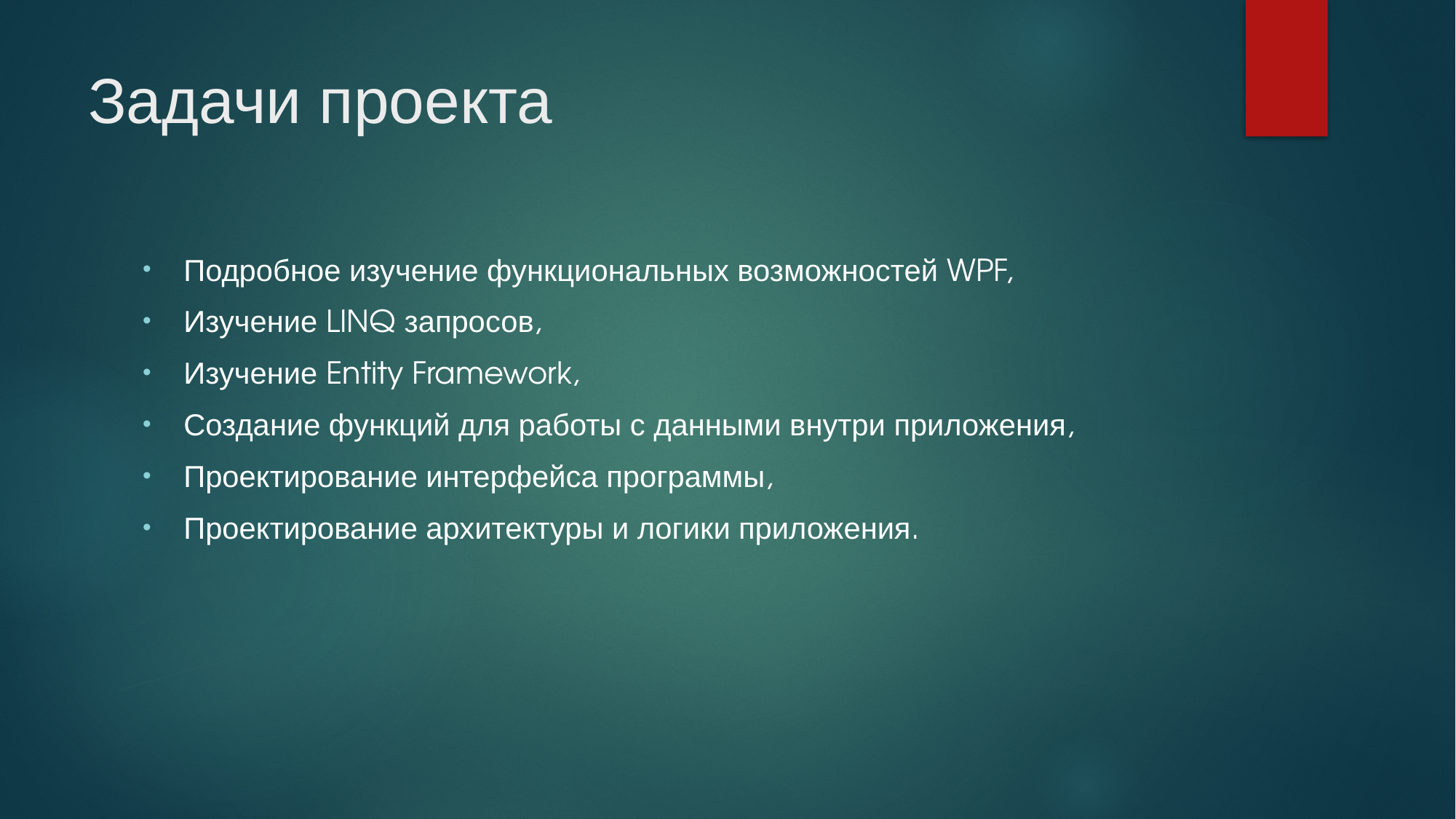

# Задачи проекта
Подробное изучение функциональных возможностей WPF,
Изучение LINQ запросов,
Изучение Entity Framework,
Создание функций для работы с данными внутри приложения,
Проектирование интерфейса программы,
Проектирование архитектуры и логики приложения.